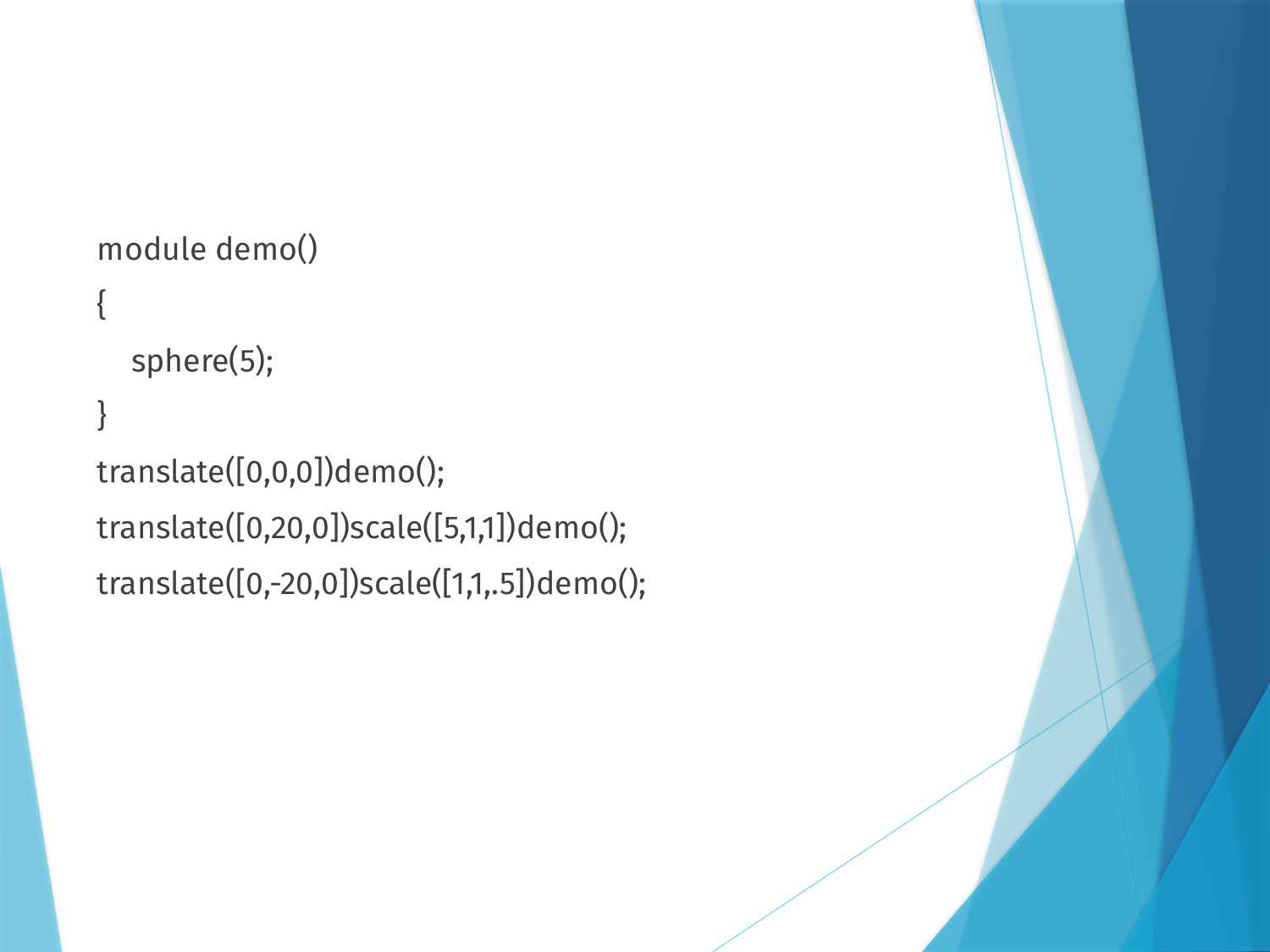

module demo()
{
    sphere(5);
}
translate([0,0,0])demo();
translate([0,20,0])scale([5,1,1])demo();
translate([0,-20,0])scale([1,1,.5])demo();